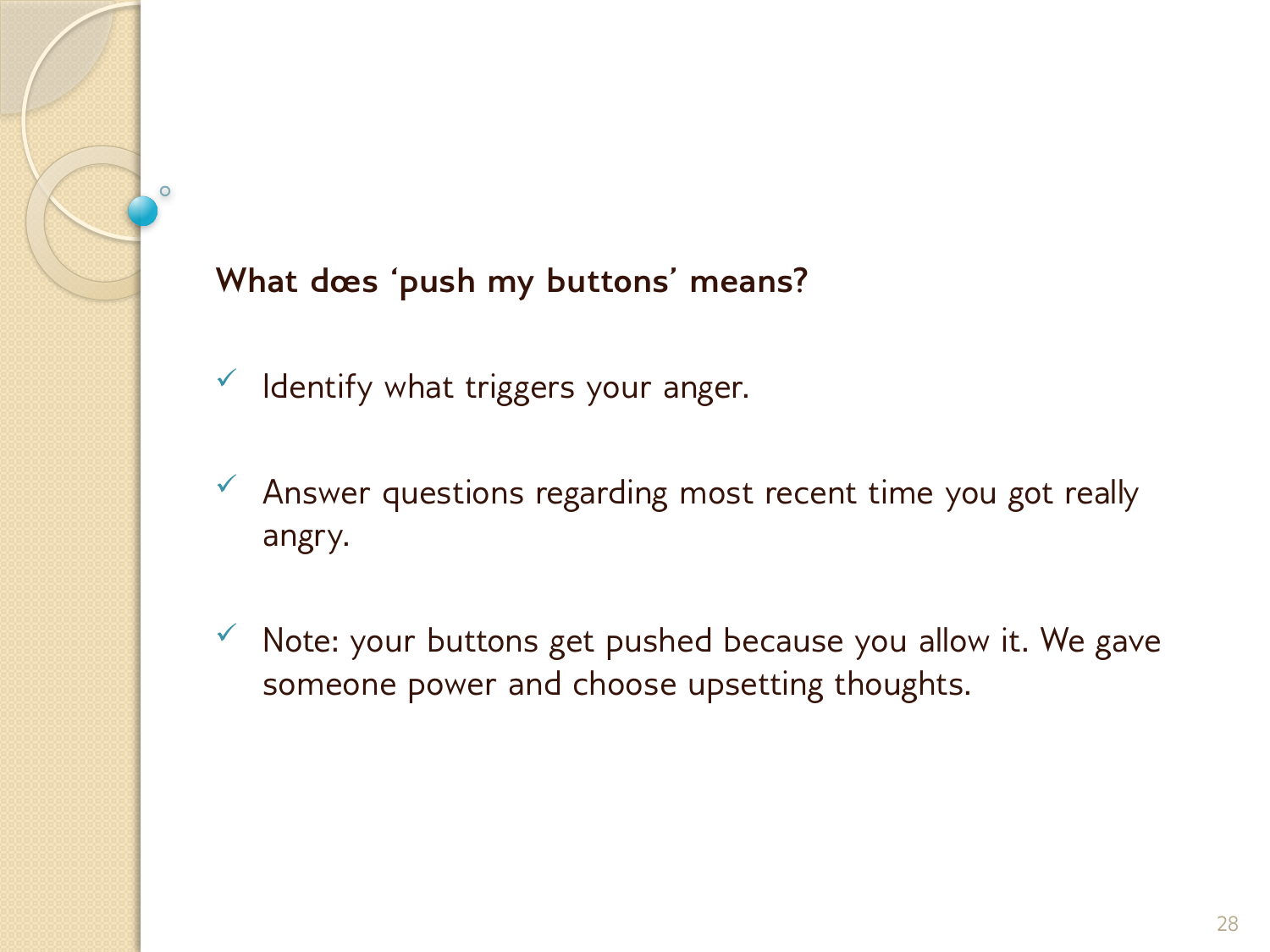

What does ‘push my buttons’ means?

Identify what triggers your anger.

Answer questions regarding most recent time you got really angry.

Note: your buttons get pushed because you allow it. We gave someone power and choose upsetting thoughts.

28